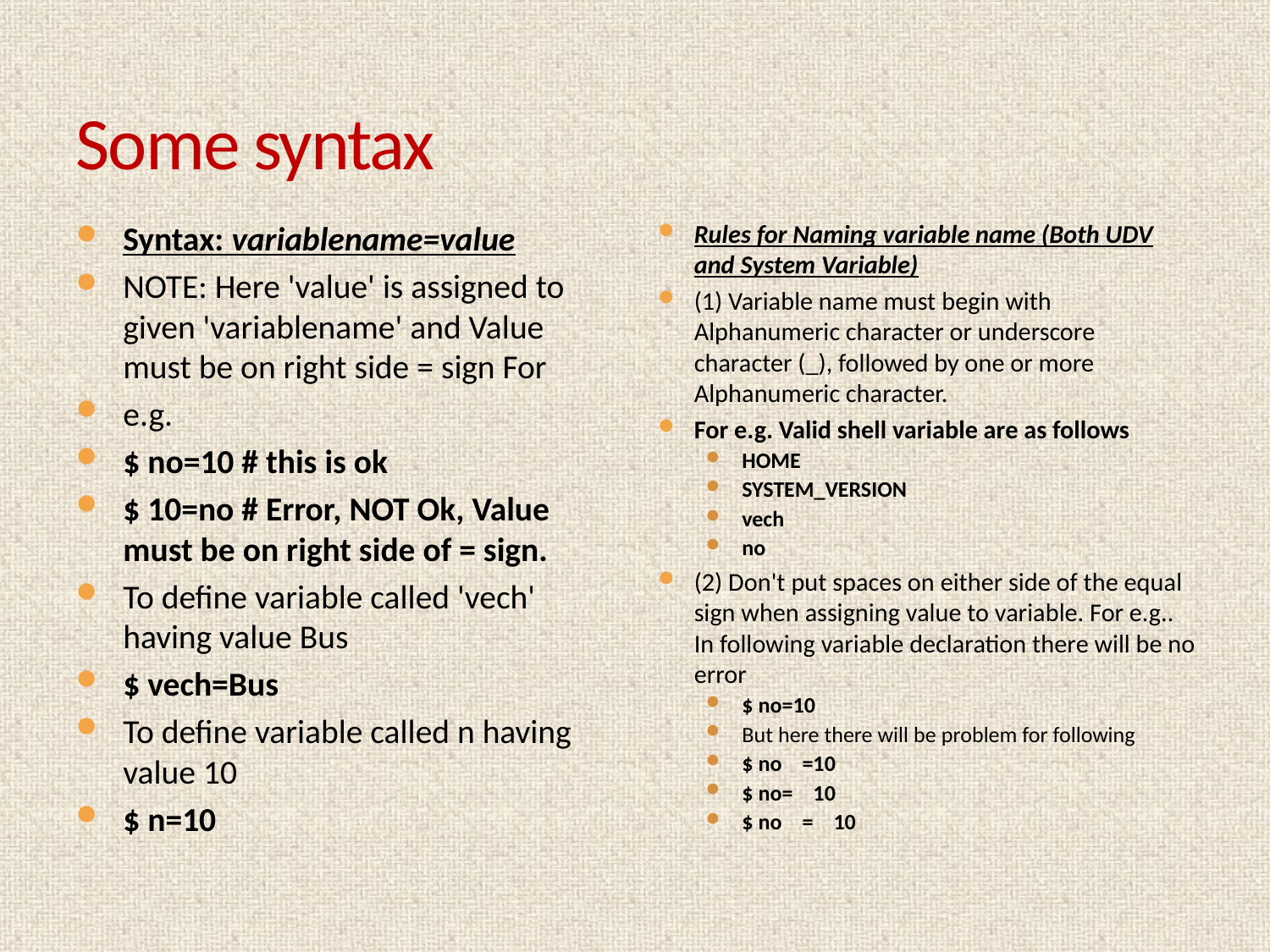

# Some syntax
Syntax: variablename=value
NOTE: Here 'value' is assigned to given 'variablename' and Value must be on right side = sign For
e.g.
$ no=10 # this is ok
$ 10=no # Error, NOT Ok, Value must be on right side of = sign.
To define variable called 'vech' having value Bus
$ vech=Bus
To define variable called n having value 10
$ n=10

Rules for Naming variable name (Both UDV and System Variable)
(1) Variable name must begin with Alphanumeric character or underscore character (_), followed by one or more Alphanumeric character.
For e.g. Valid shell variable are as follows
HOME
SYSTEM_VERSION
vech
no
(2) Don't put spaces on either side of the equal sign when assigning value to variable. For e.g.. In following variable declaration there will be no error
$ no=10
But here there will be problem for following
$ no    =10
$ no=    10
$ no    =    10